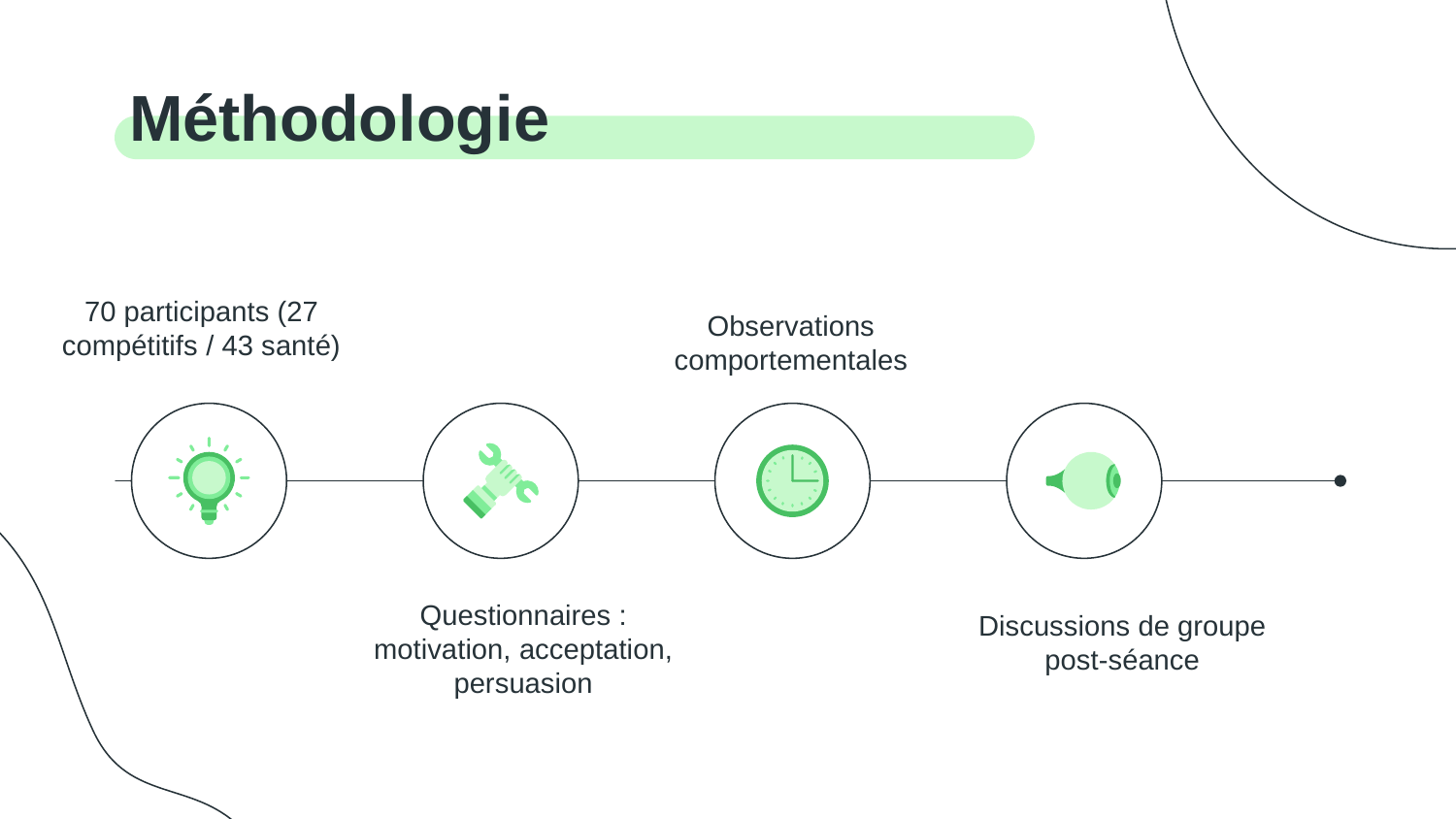

# Méthodologie
70 participants (27 compétitifs / 43 santé)
Observations comportementales

Questionnaires : motivation, acceptation, persuasion
Discussions de groupe post-séance